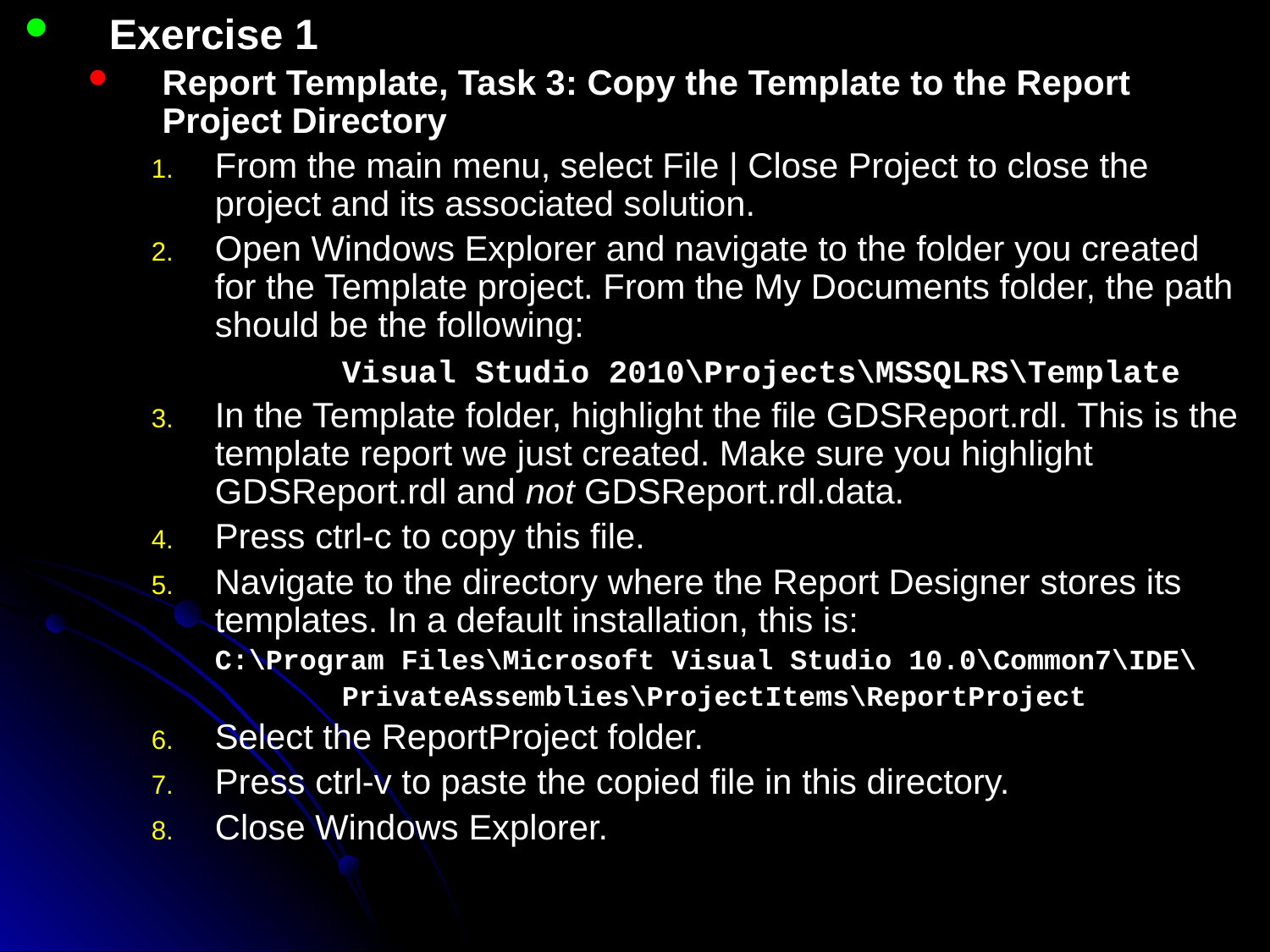

Exercise 1
Report Template, Task 3: Copy the Template to the Report Project Directory
From the main menu, select File | Close Project to close the project and its associated solution.
Open Windows Explorer and navigate to the folder you created for the Template project. From the My Documents folder, the path should be the following:
		Visual Studio 2010\Projects\MSSQLRS\Template
In the Template folder, highlight the file GDSReport.rdl. This is the template report we just created. Make sure you highlight GDSReport.rdl and not GDSReport.rdl.data.
Press ctrl-c to copy this file.
Navigate to the directory where the Report Designer stores its templates. In a default installation, this is:
	C:\Program Files\Microsoft Visual Studio 10.0\Common7\IDE\
		PrivateAssemblies\ProjectItems\ReportProject
Select the ReportProject folder.
Press ctrl-v to paste the copied file in this directory.
Close Windows Explorer.